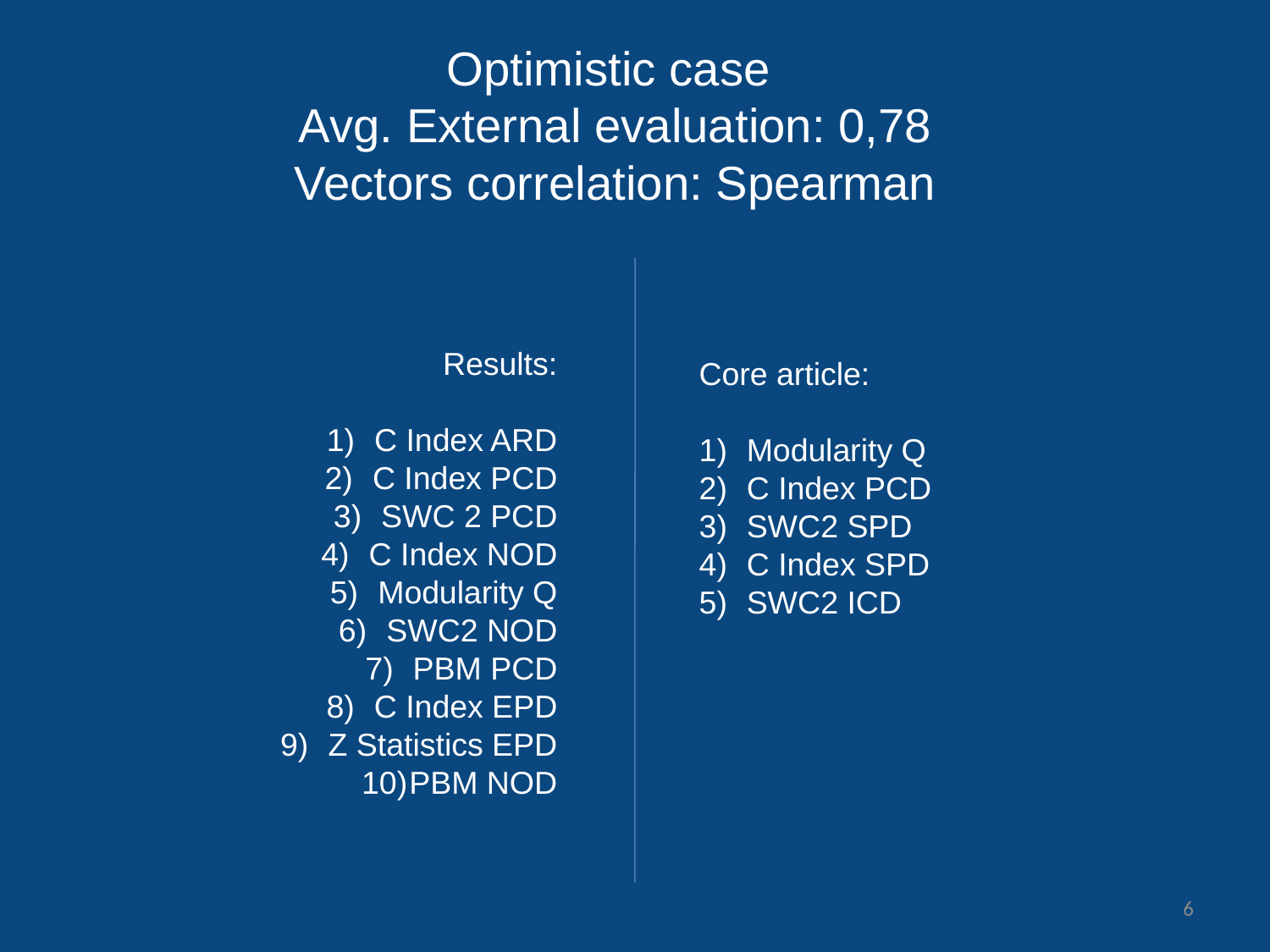

Optimistic case
Avg. External evaluation: 0,78
Vectors correlation: Spearman
Results:

C Index ARD
C Index PCD
SWC 2 PCD
C Index NOD
Modularity Q
SWC2 NOD
PBM PCD
C Index EPD
Z Statistics EPD
PBM NOD
Core article:

Modularity Q
C Index PCD
SWC2 SPD
C Index SPD
SWC2 ICD
6